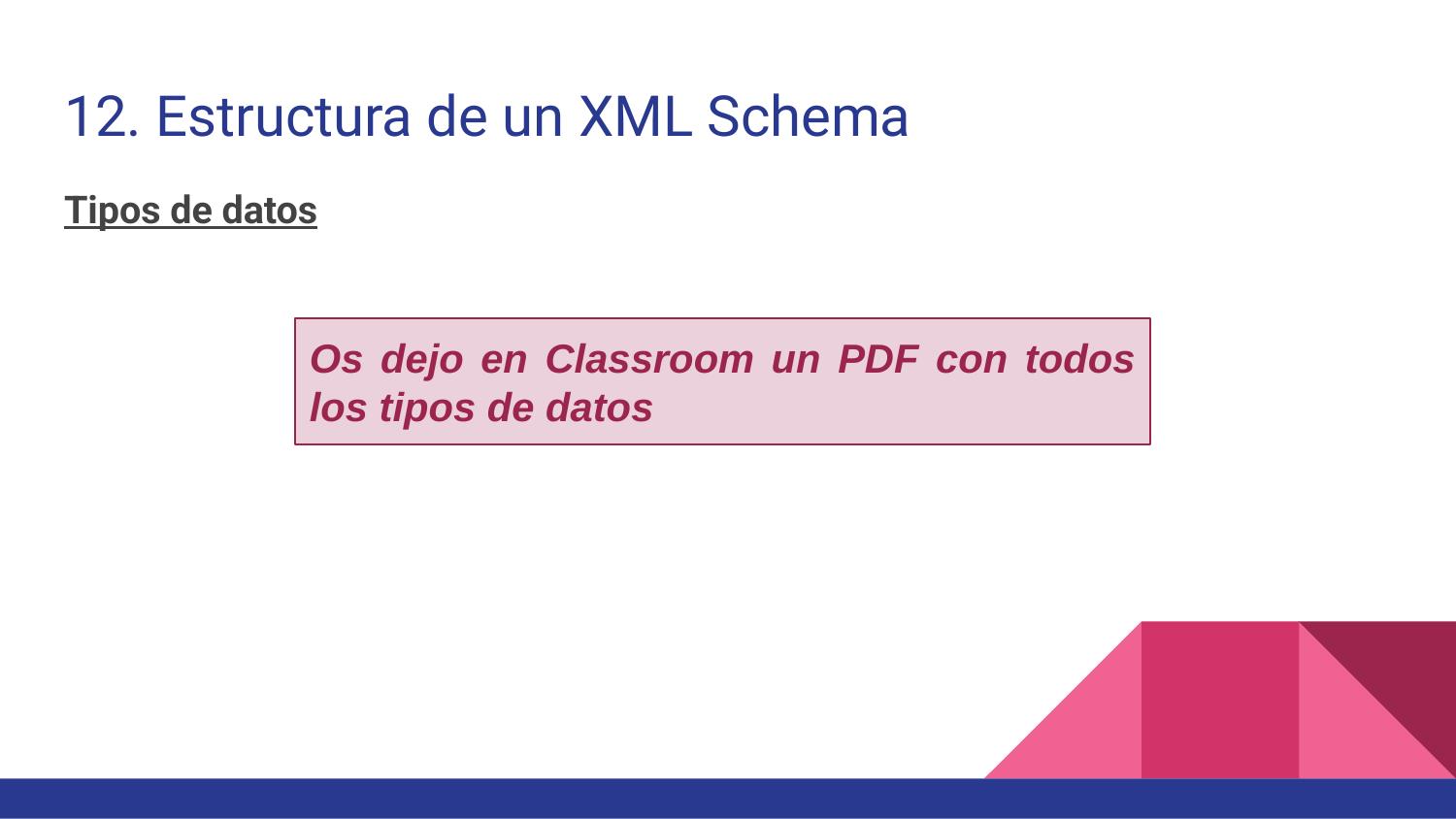

# 12. Estructura de un XML Schema
Tipos de datos

Os dejo en Classroom un PDF con todos los tipos de datos